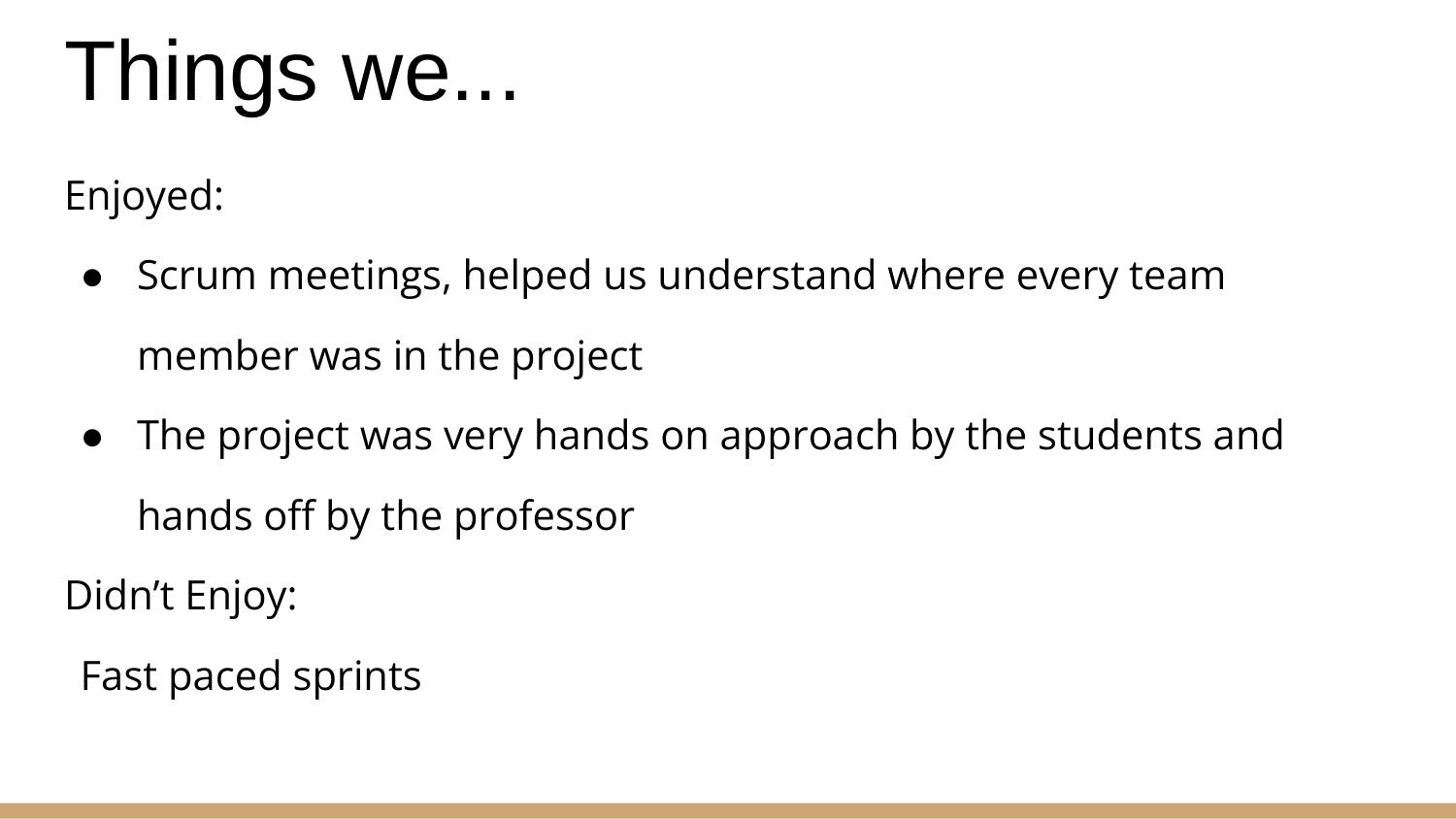

# Things we...
Enjoyed:
Scrum meetings, helped us understand where every team member was in the project
The project was very hands on approach by the students and hands off by the professor
Didn’t Enjoy:
Fast paced sprints